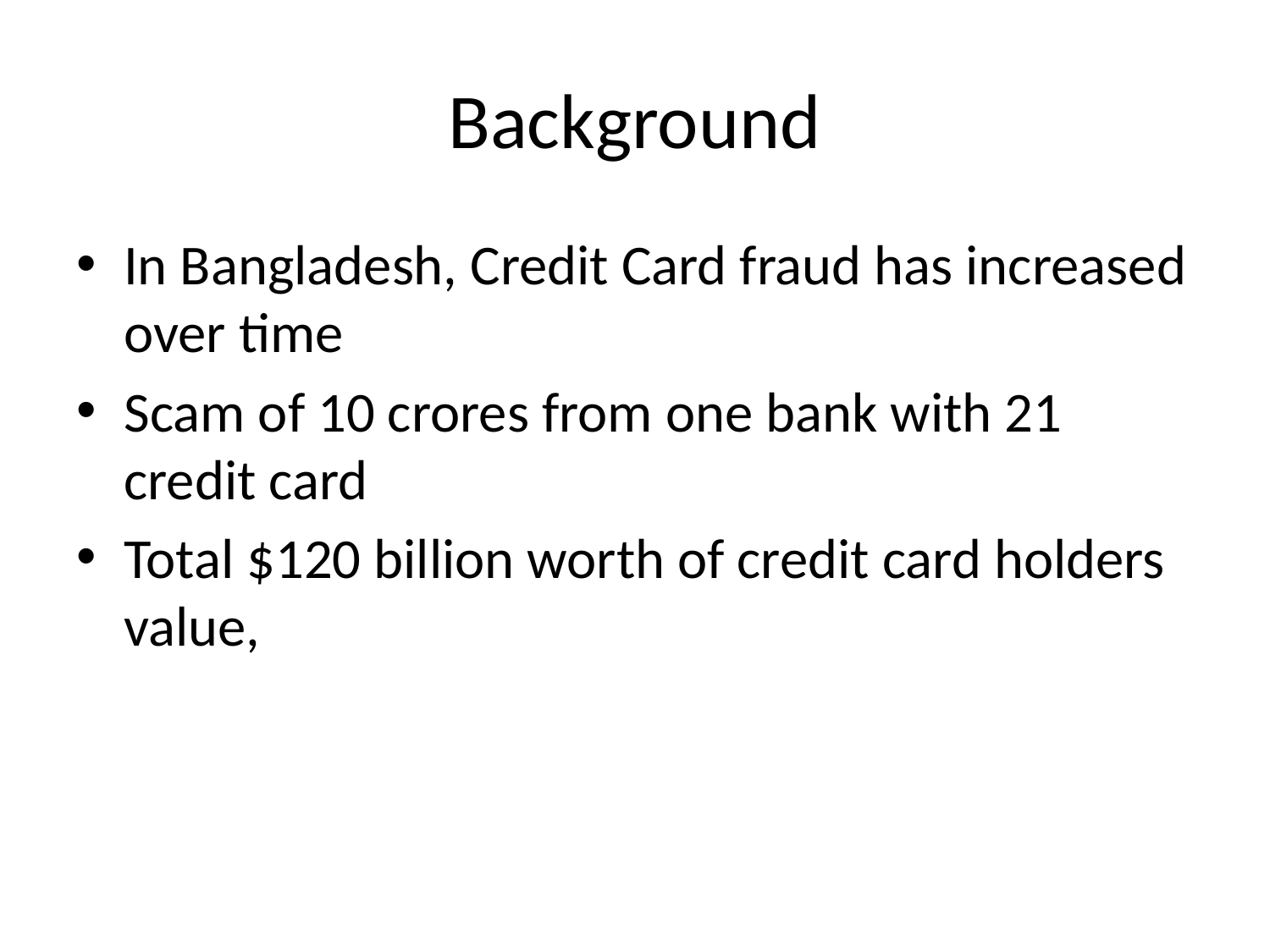

# Background
In Bangladesh, Credit Card fraud has increased over time
Scam of 10 crores from one bank with 21 credit card
Total $120 billion worth of credit card holders value,